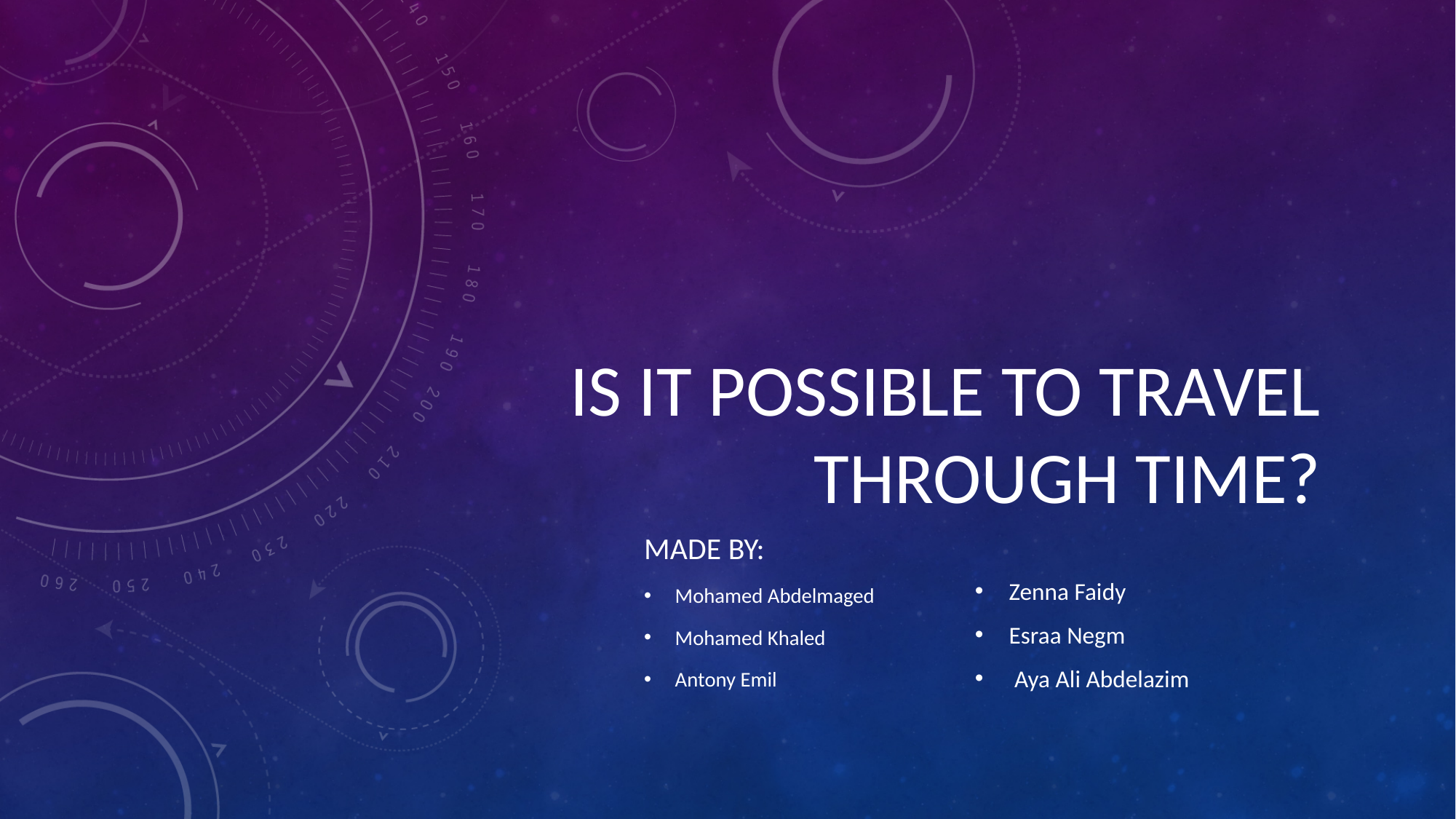

# Is It Possible to Travel Through Time?
Made By:
Mohamed Abdelmaged
Mohamed Khaled
Antony Emil

Zenna Faidy
Esraa Negm
 Aya Ali Abdelazim